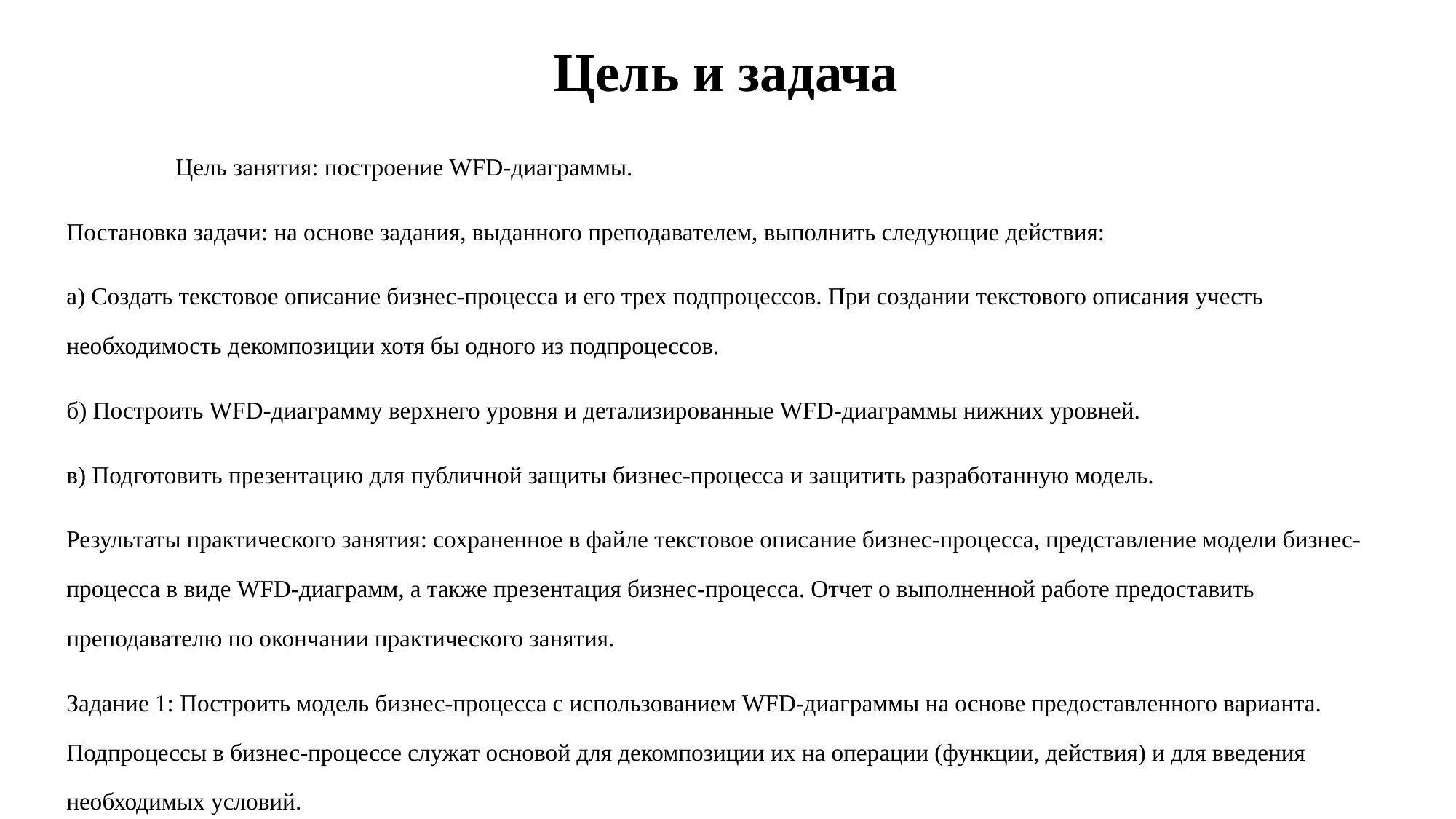

# Цель и задача
	Цель занятия: построение WFD-диаграммы.
Постановка задачи: на основе задания, выданного преподавателем, выполнить следующие действия:
а) Создать текстовое описание бизнес-процесса и его трех подпроцессов. При создании текстового описания учесть необходимость декомпозиции хотя бы одного из подпроцессов.
б) Построить WFD-диаграмму верхнего уровня и детализированные WFD-диаграммы нижних уровней.
в) Подготовить презентацию для публичной защиты бизнес-процесса и защитить разработанную модель.
Результаты практического занятия: сохраненное в файле текстовое описание бизнес-процесса, представление модели бизнес-процесса в виде WFD-диаграмм, а также презентация бизнес-процесса. Отчет о выполненной работе предоставить преподавателю по окончании практического занятия.
Задание 1: Построить модель бизнес-процесса с использованием WFD-диаграммы на основе предоставленного варианта. Подпроцессы в бизнес-процессе служат основой для декомпозиции их на операции (функции, действия) и для введения необходимых условий.